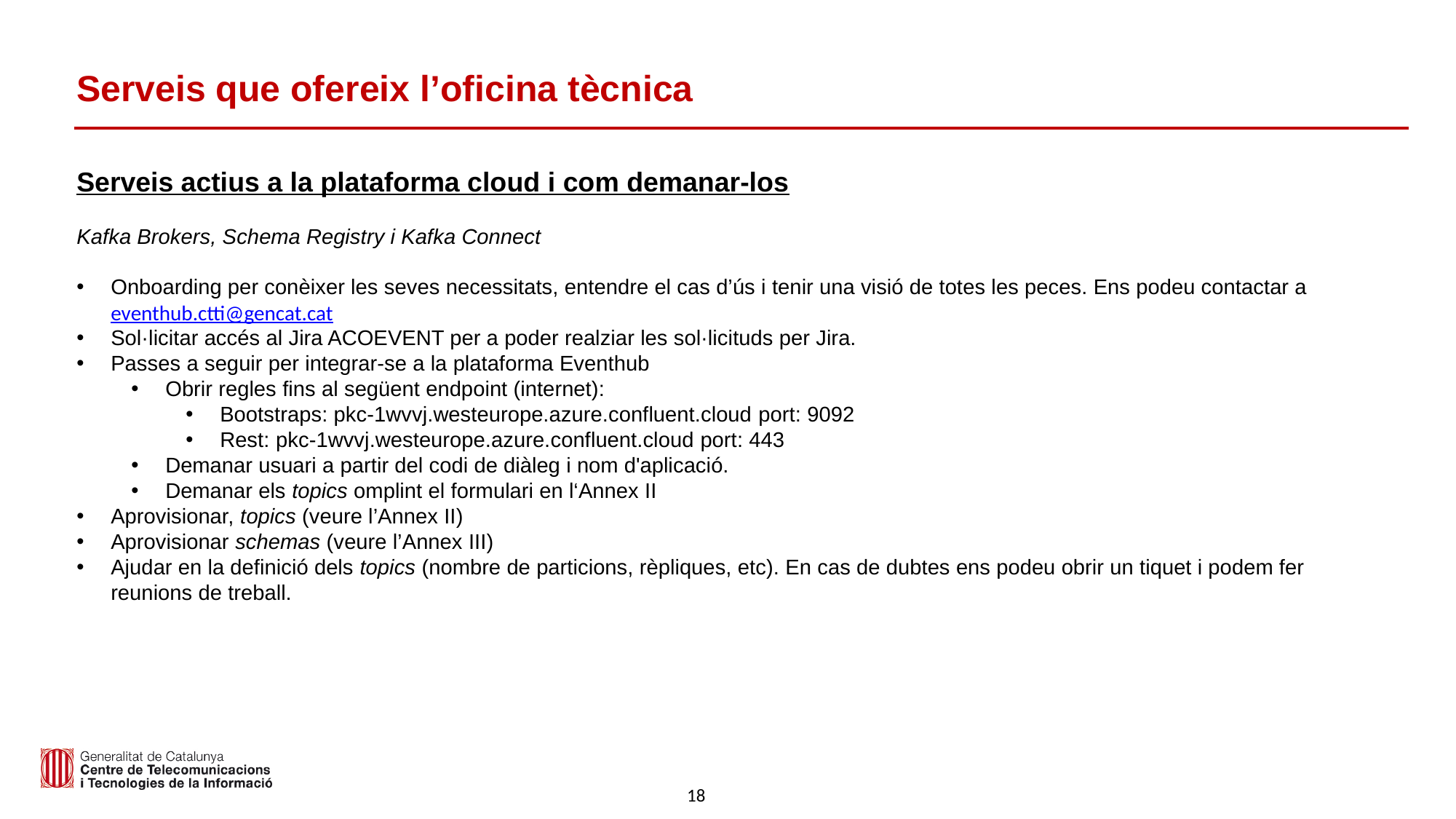

# Serveis que ofereix l’oficina tècnica

Serveis actius a la plataforma cloud i com demanar-los

Kafka Brokers, Schema Registry i Kafka Connect

Onboarding per conèixer les seves necessitats, entendre el cas d’ús i tenir una visió de totes les peces. Ens podeu contactar a eventhub.ctti@gencat.cat
Sol·licitar accés al Jira ACOEVENT per a poder realziar les sol·licituds per Jira.
Passes a seguir per integrar-se a la plataforma Eventhub
Obrir regles fins al següent endpoint (internet):
Bootstraps: pkc-1wvvj.westeurope.azure.confluent.cloud port: 9092
Rest: pkc-1wvvj.westeurope.azure.confluent.cloud port: 443
Demanar usuari a partir del codi de diàleg i nom d'aplicació.
Demanar els topics omplint el formulari en l‘Annex II
Aprovisionar, topics (veure l’Annex II)
Aprovisionar schemas (veure l’Annex III)
Ajudar en la definició dels topics (nombre de particions, rèpliques, etc). En cas de dubtes ens podeu obrir un tiquet i podem fer reunions de treball.
18